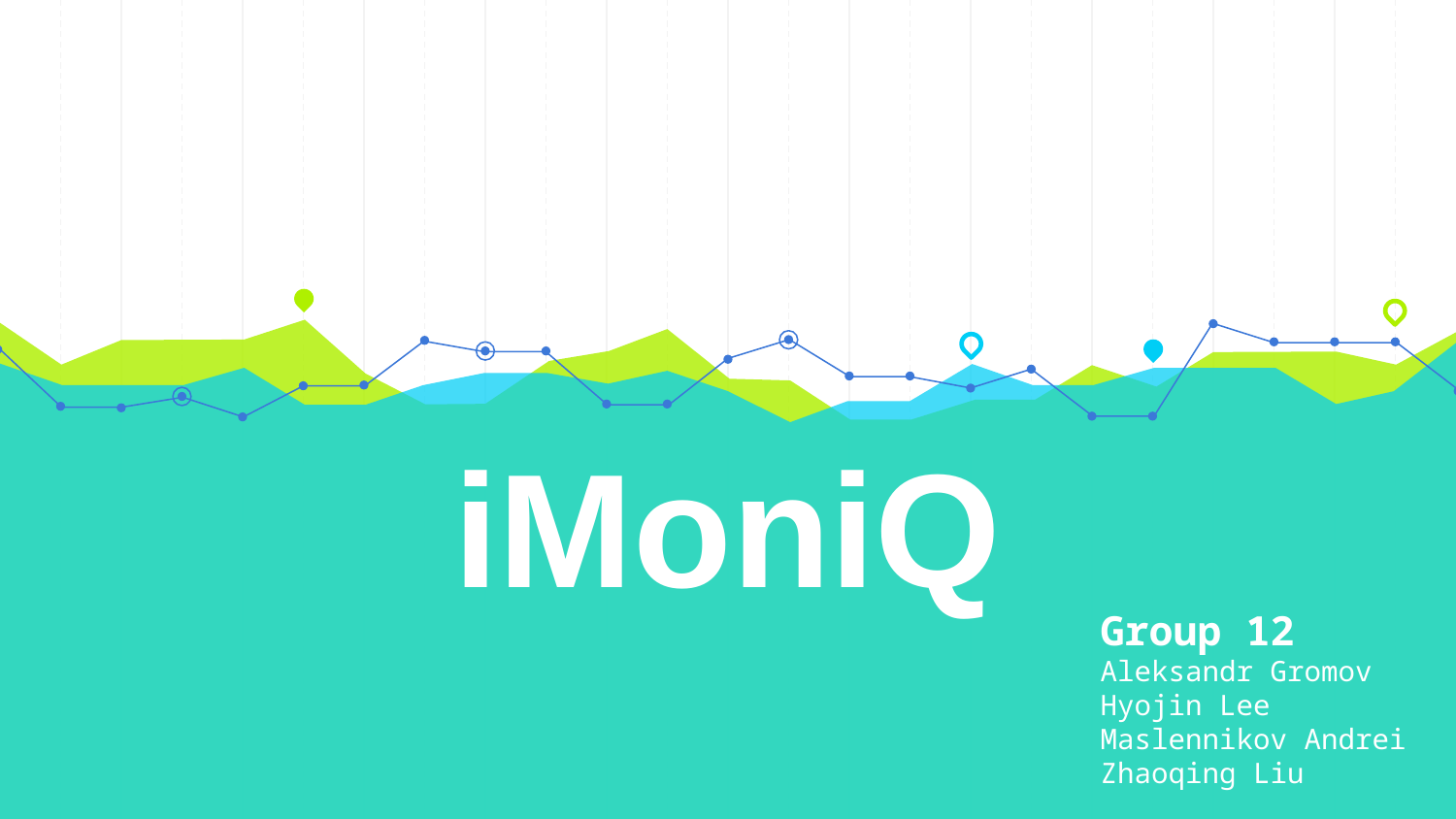

# iMoniQ
Group 12
Aleksandr Gromov
Hyojin Lee
Maslennikov Andrei
Zhaoqing Liu